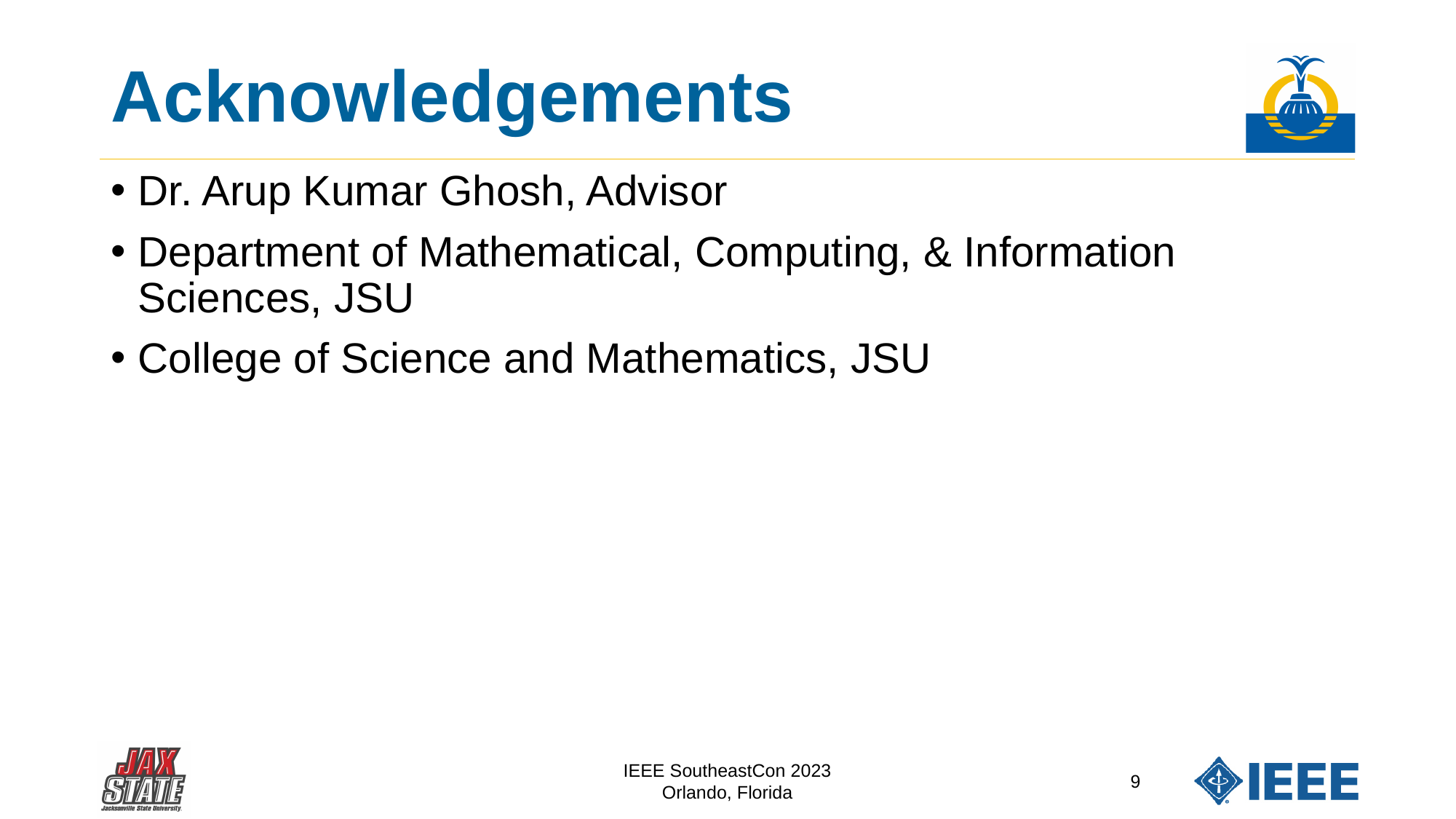

# Acknowledgements
Dr. Arup Kumar Ghosh, Advisor
Department of Mathematical, Computing, & Information Sciences, JSU
College of Science and Mathematics, JSU
IEEE SoutheastCon 2023
Orlando, Florida
9